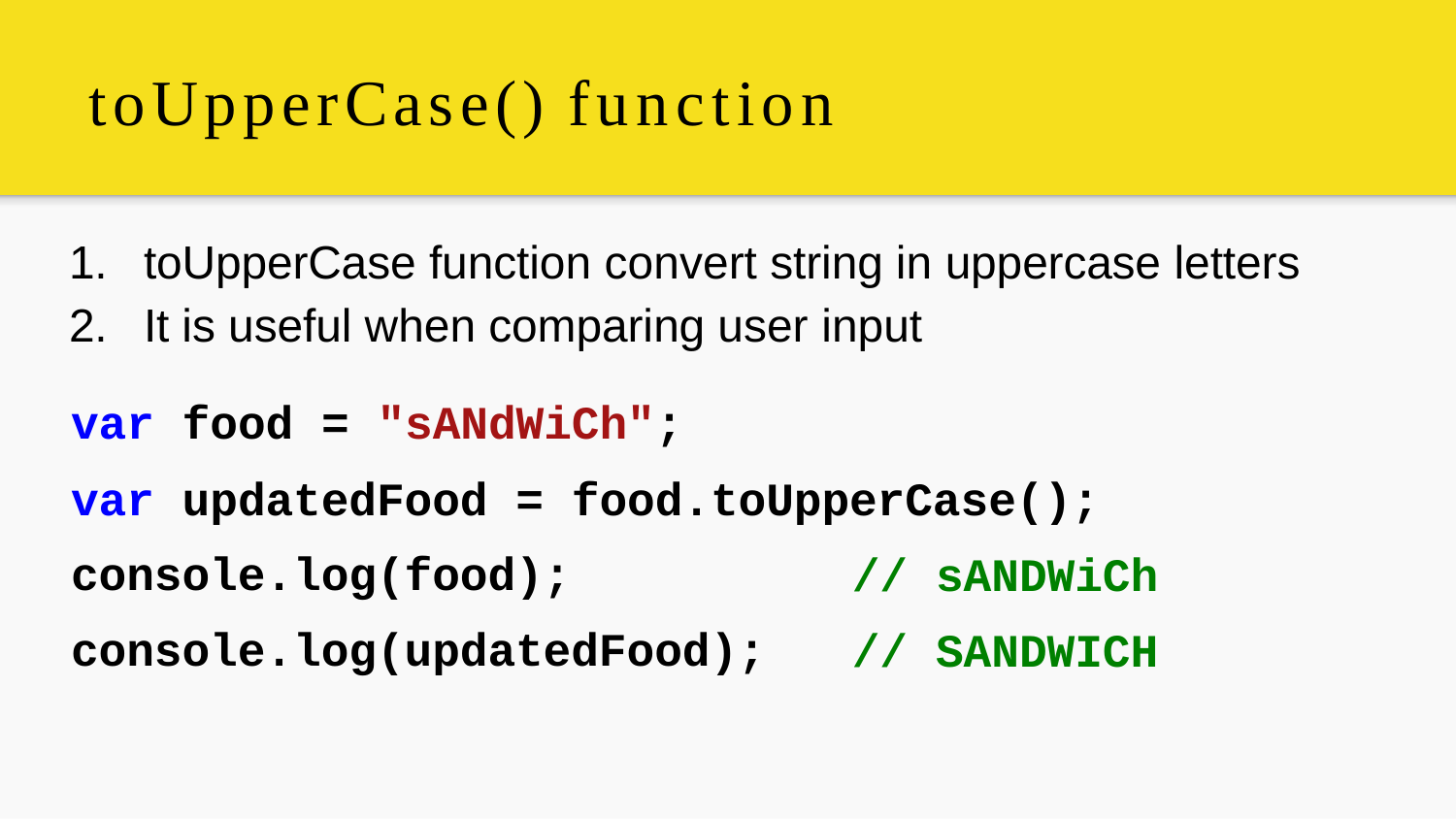

# toUpperCase() function

toUpperCase function convert string in uppercase letters
It is useful when comparing user input
var food = "sANdWiCh";
var updatedFood = food.toUpperCase();
console.log(food);  console.log(updatedFood);
// sANDWiCh
// SANDWICH